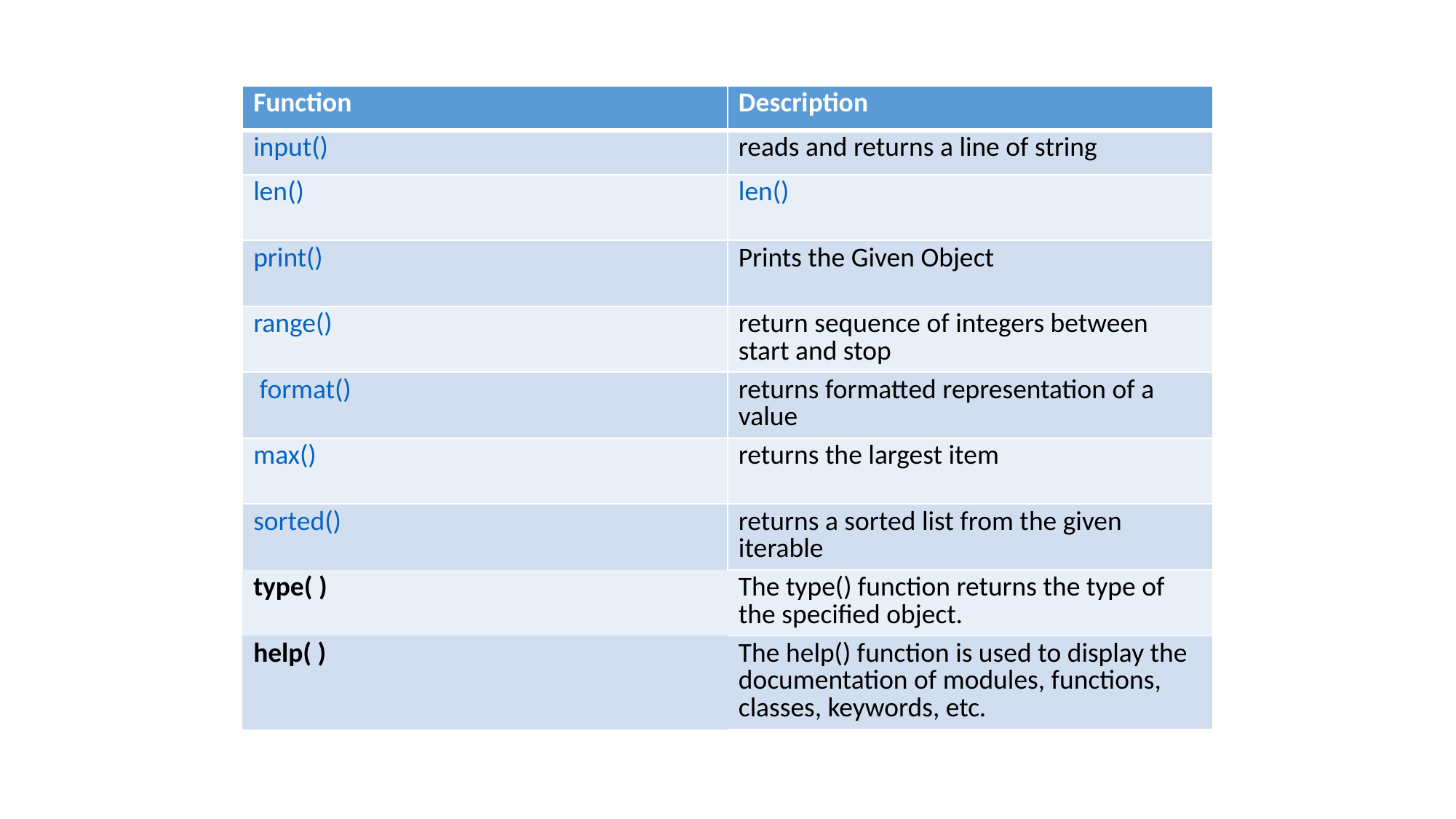

| Function | Description |
| --- | --- |
| input() | reads and returns a line of string |
| len() | len() |
| print() | Prints the Given Object |
| range() | return sequence of integers between start and stop |
| format() | returns formatted representation of a value |
| max() | returns the largest item |
| sorted() | returns a sorted list from the given iterable |
| type( ) | The type() function returns the type of the specified object. |
| help( ) | The help() function is used to display the documentation of modules, functions, classes, keywords, etc. |